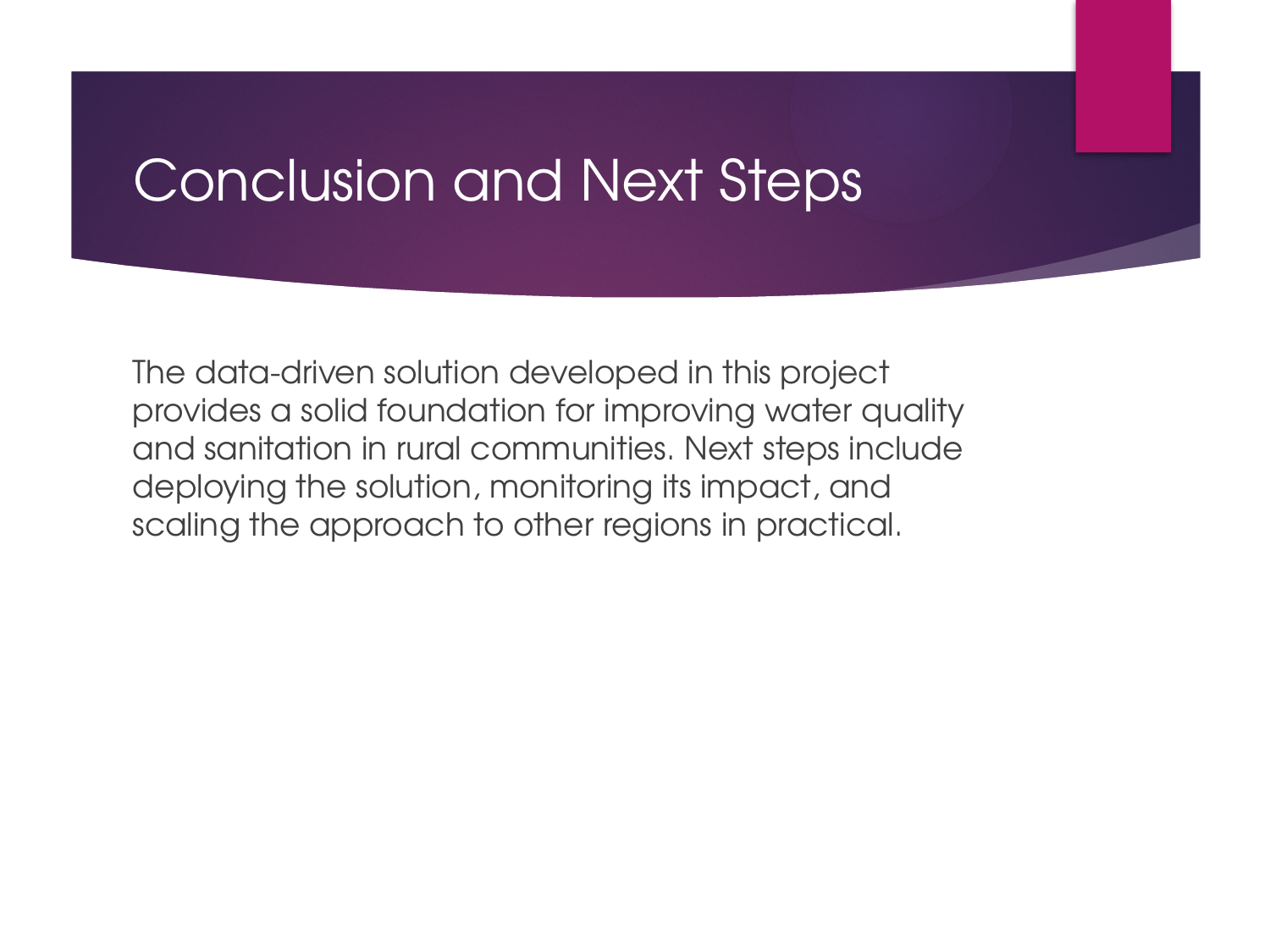

# Conclusion and Next Steps
The data-driven solution developed in this project provides a solid foundation for improving water quality and sanitation in rural communities. Next steps include deploying the solution, monitoring its impact, and scaling the approach to other regions in practical.